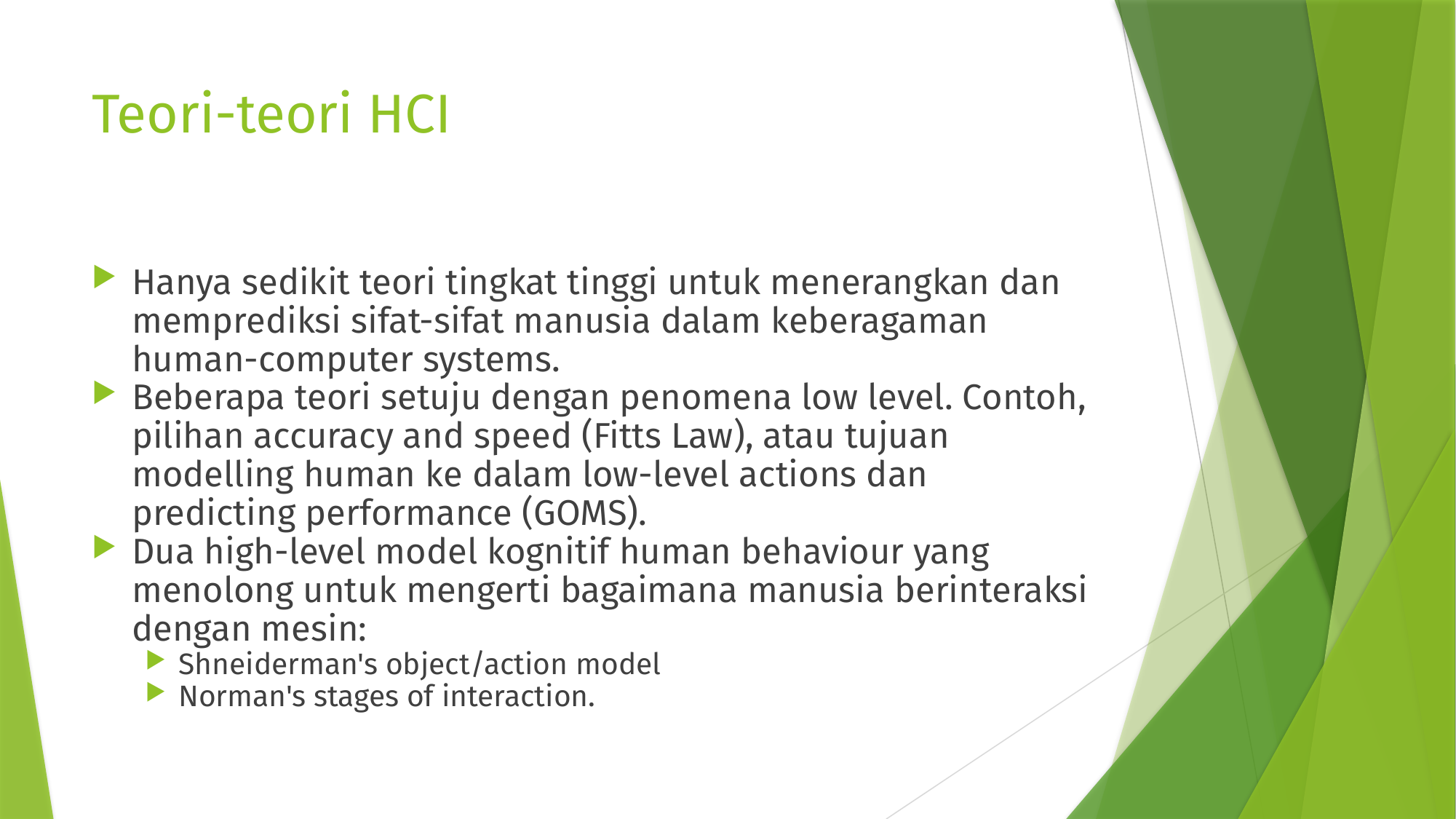

# Teori-teori HCI
Hanya sedikit teori tingkat tinggi untuk menerangkan dan memprediksi sifat-sifat manusia dalam keberagaman human-computer systems.
Beberapa teori setuju dengan penomena low level. Contoh, pilihan accuracy and speed (Fitts Law), atau tujuan modelling human ke dalam low-level actions dan predicting performance (GOMS).
Dua high-level model kognitif human behaviour yang menolong untuk mengerti bagaimana manusia berinteraksi dengan mesin:
Shneiderman's object/action model
Norman's stages of interaction.